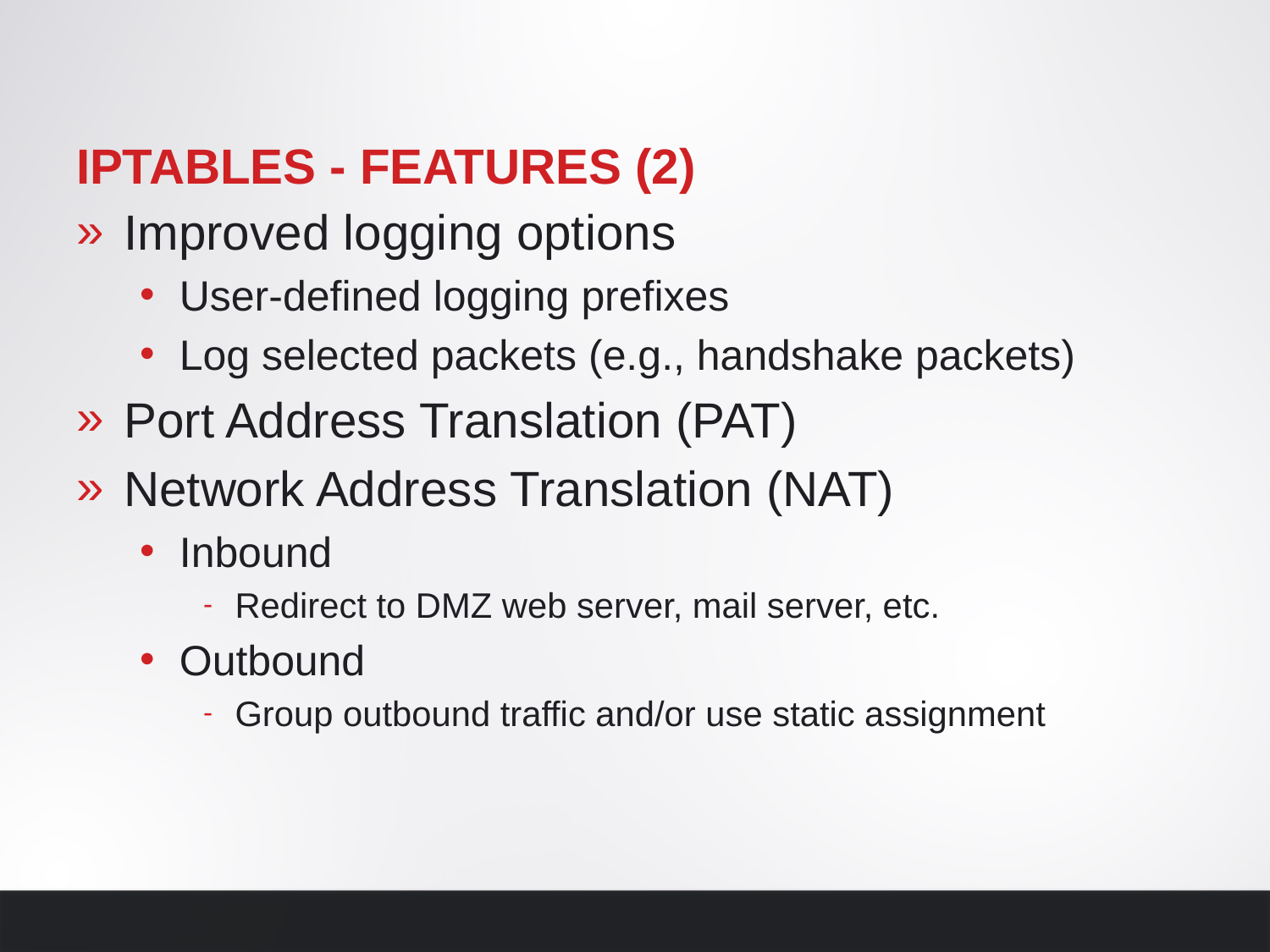

# Iptables - Features (2)
Improved logging options
User-defined logging prefixes
Log selected packets (e.g., handshake packets)
Port Address Translation (PAT)
Network Address Translation (NAT)
Inbound
Redirect to DMZ web server, mail server, etc.
Outbound
Group outbound traffic and/or use static assignment